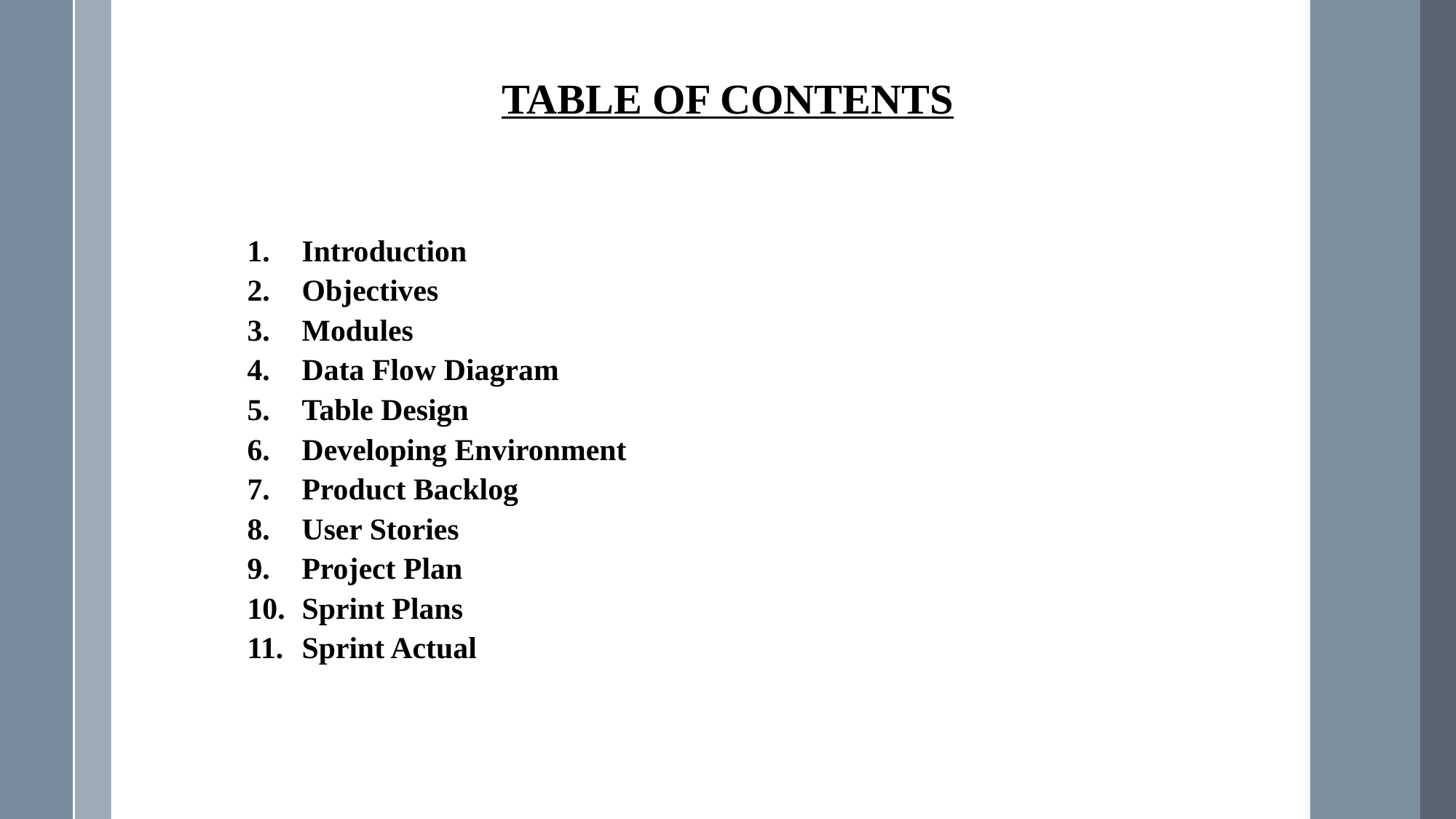

TABLE OF CONTENTS
Introduction
Objectives
Modules
Data Flow Diagram
Table Design
Developing Environment
Product Backlog
User Stories
Project Plan
Sprint Plans
Sprint Actual